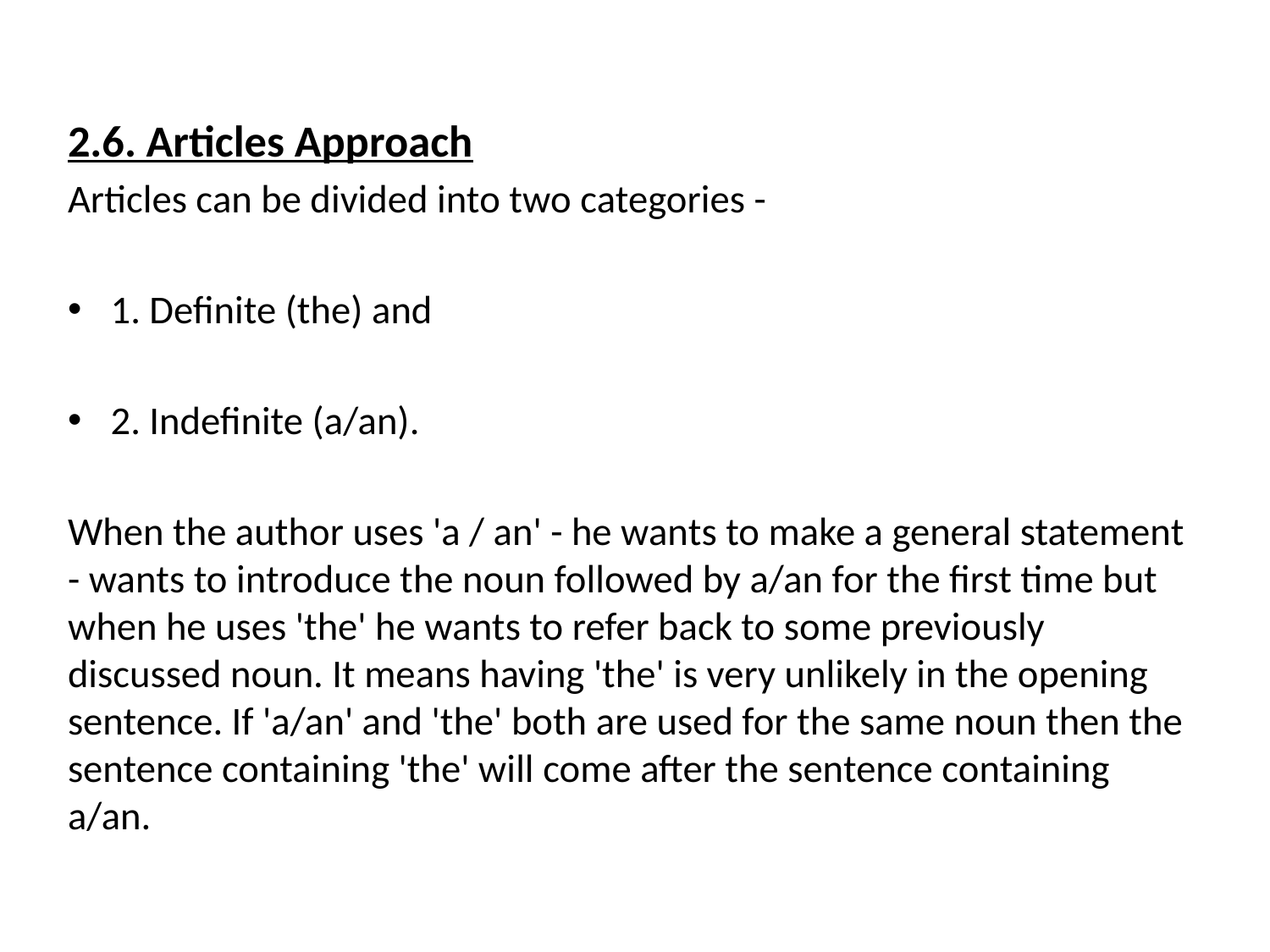

2.6. Articles Approach
Articles can be divided into two categories -

1. Definite (the) and

2. Indefinite (a/an).

When the author uses 'a / an' - he wants to make a general statement - wants to introduce the noun followed by a/an for the first time but when he uses 'the' he wants to refer back to some previously discussed noun. It means having 'the' is very unlikely in the opening sentence. If 'a/an' and 'the' both are used for the same noun then the sentence containing 'the' will come after the sentence containing a/an.